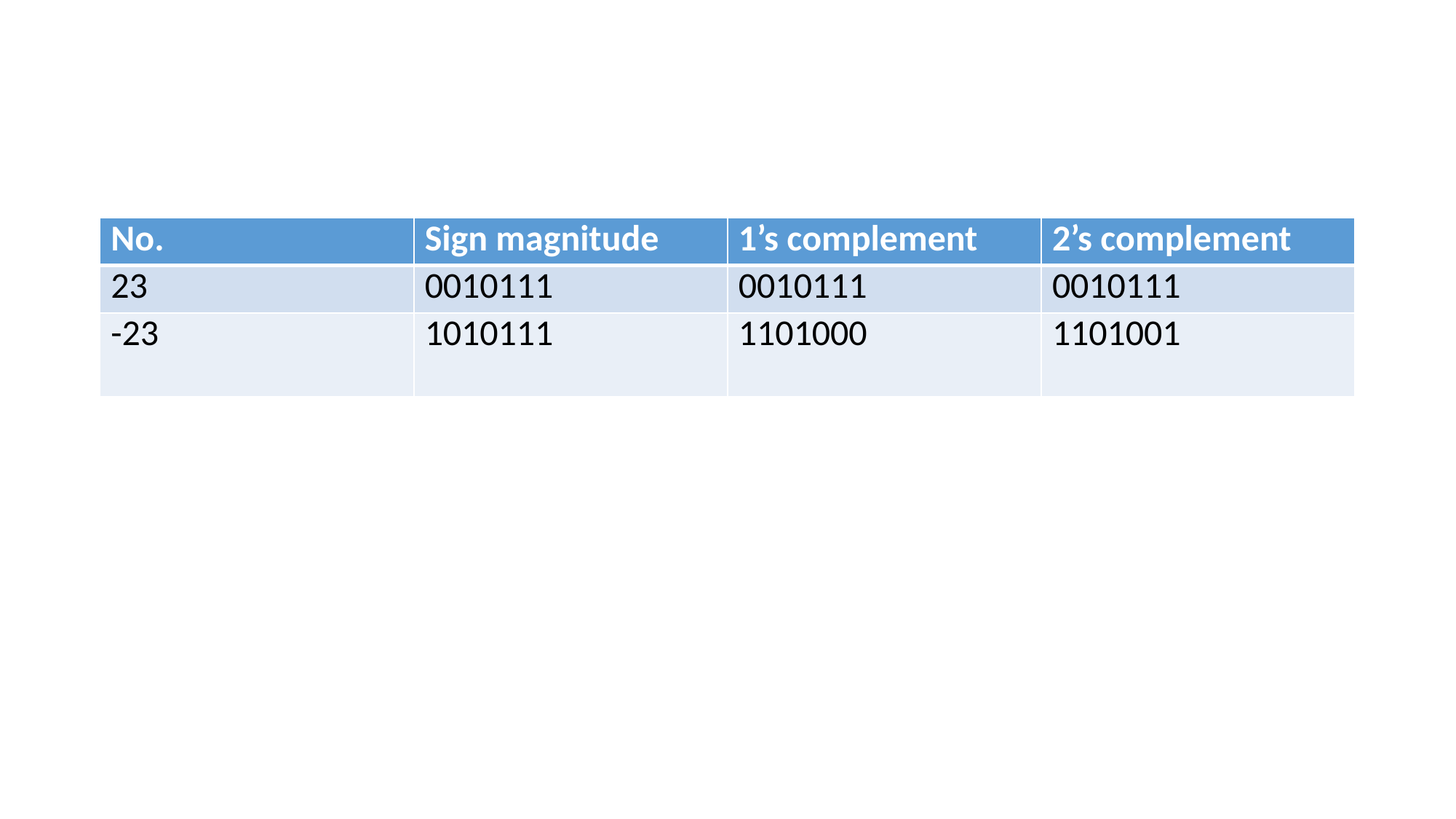

#
| No. | Sign magnitude | 1’s complement | 2’s complement |
| --- | --- | --- | --- |
| 23 | 0010111 | 0010111 | 0010111 |
| -23 | 1010111 | 1101000 | 1101001 |